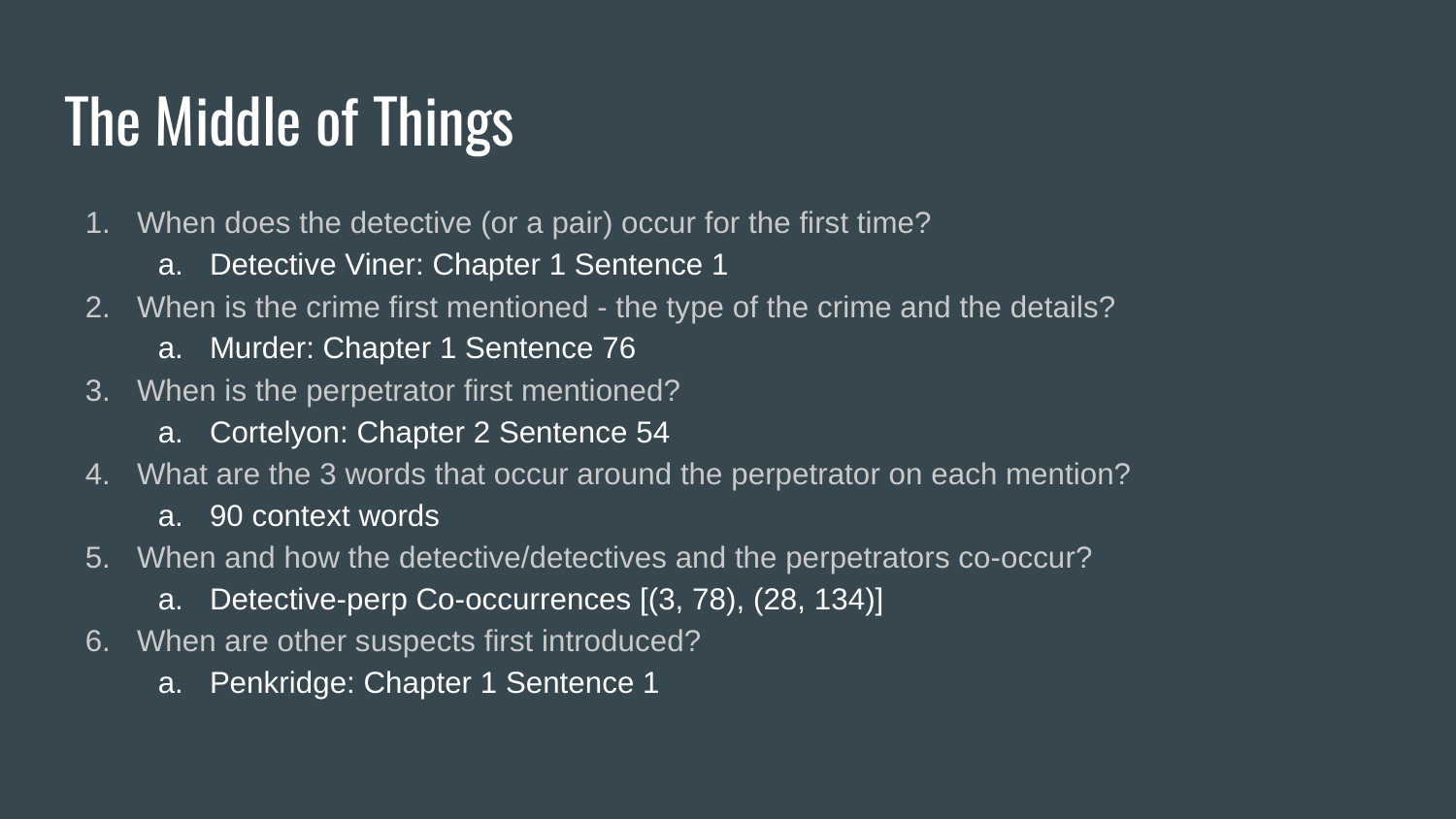

# The Middle of Things
When does the detective (or a pair) occur for the first time?
Detective Viner: Chapter 1 Sentence 1
When is the crime first mentioned - the type of the crime and the details?
Murder: Chapter 1 Sentence 76
When is the perpetrator first mentioned?
Cortelyon: Chapter 2 Sentence 54
What are the 3 words that occur around the perpetrator on each mention?
90 context words
When and how the detective/detectives and the perpetrators co-occur?
Detective-perp Co-occurrences [(3, 78), (28, 134)]
When are other suspects first introduced?
Penkridge: Chapter 1 Sentence 1